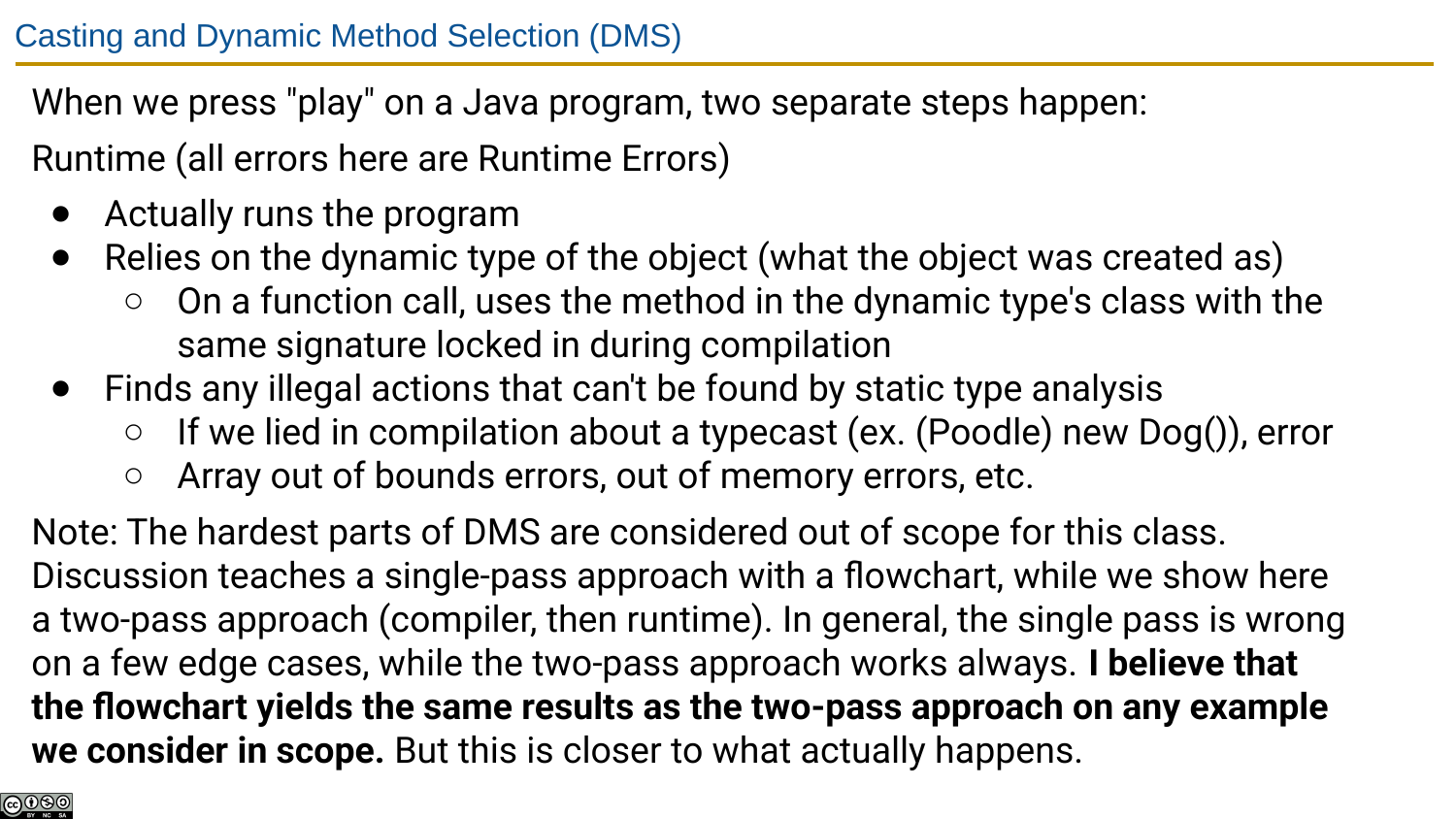

# Casting and Dynamic Method Selection (DMS)
When we press "play" on a Java program, two separate steps happen:
Runtime (all errors here are Runtime Errors)
Actually runs the program
Relies on the dynamic type of the object (what the object was created as)
On a function call, uses the method in the dynamic type's class with the same signature locked in during compilation
Finds any illegal actions that can't be found by static type analysis
If we lied in compilation about a typecast (ex. (Poodle) new Dog()), error
Array out of bounds errors, out of memory errors, etc.
Note: The hardest parts of DMS are considered out of scope for this class. Discussion teaches a single-pass approach with a flowchart, while we show here a two-pass approach (compiler, then runtime). In general, the single pass is wrong on a few edge cases, while the two-pass approach works always. I believe that the flowchart yields the same results as the two-pass approach on any example we consider in scope. But this is closer to what actually happens.